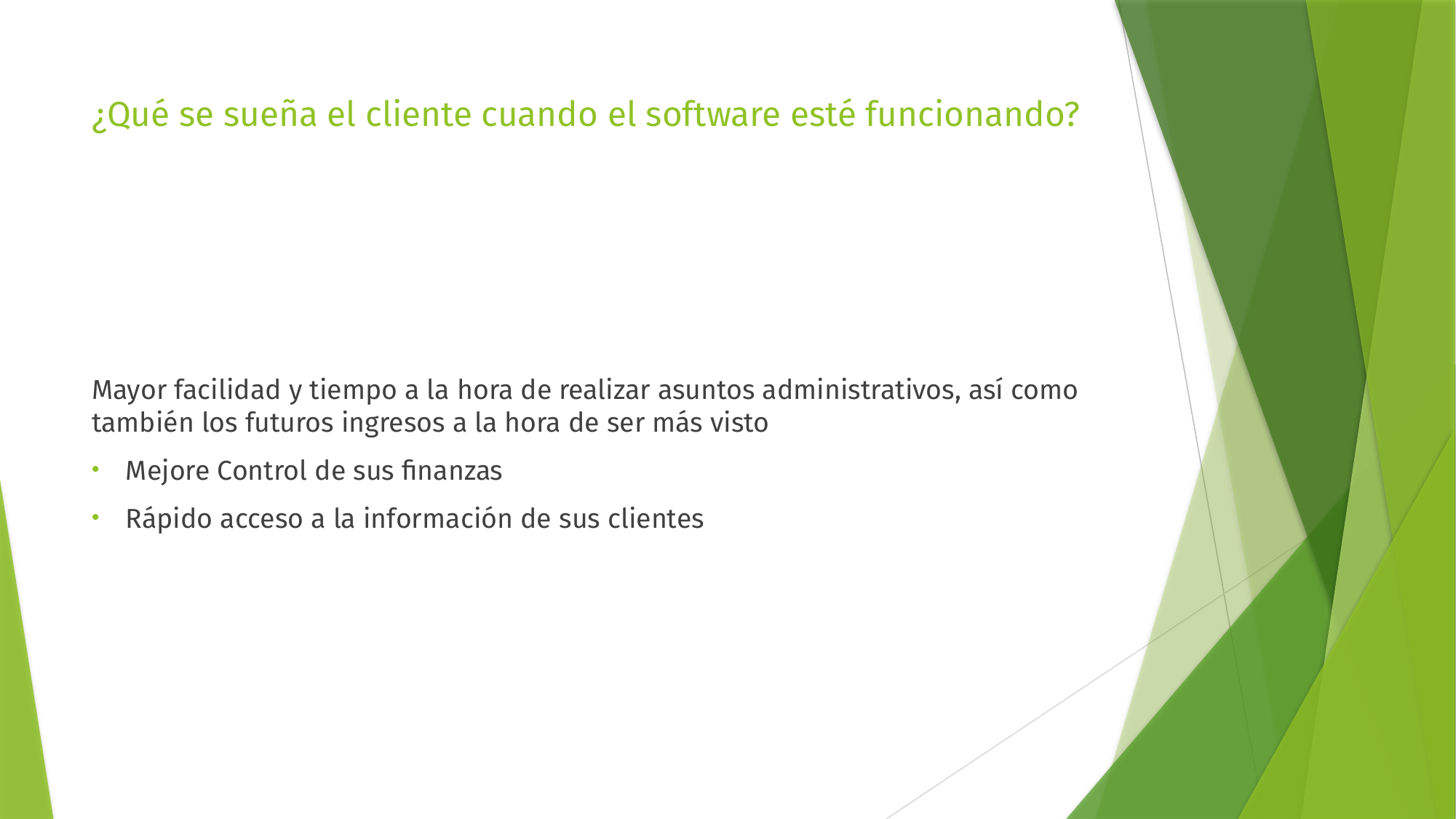

# ¿Qué se sueña el cliente cuando el software esté funcionando?

Mayor facilidad y tiempo a la hora de realizar asuntos administrativos, así como también los futuros ingresos a la hora de ser más visto
Mejore Control de sus finanzas
Rápido acceso a la información de sus clientes